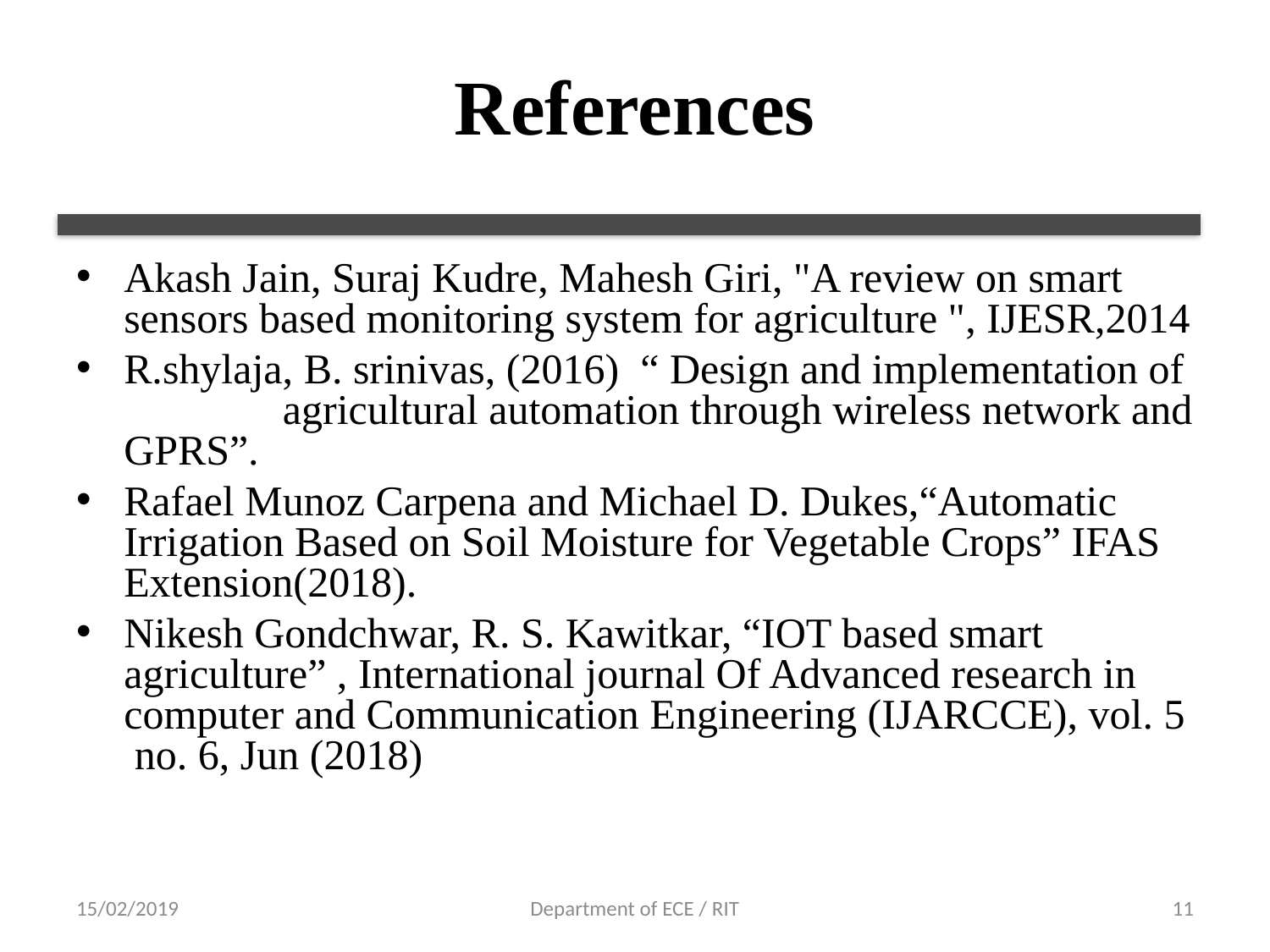

# References

Akash Jain, Suraj Kudre, Mahesh Giri, "A review on smart     sensors based monitoring system for agriculture ", IJESR,2014
R.shylaja, B. srinivas, (2016)  “ Design and implementation of                agricultural automation through wireless network and GPRS”.
Rafael Munoz Carpena and Michael D. Dukes,“Automatic       Irrigation Based on Soil Moisture for Vegetable Crops” IFAS Extension(2018).
Nikesh Gondchwar, R. S. Kawitkar, “IOT based smart             agriculture” , International journal Of Advanced research in      computer and Communication Engineering (IJARCCE), vol. 5  no. 6, Jun (2018)

15/02/2019
Department of ECE / RIT
11